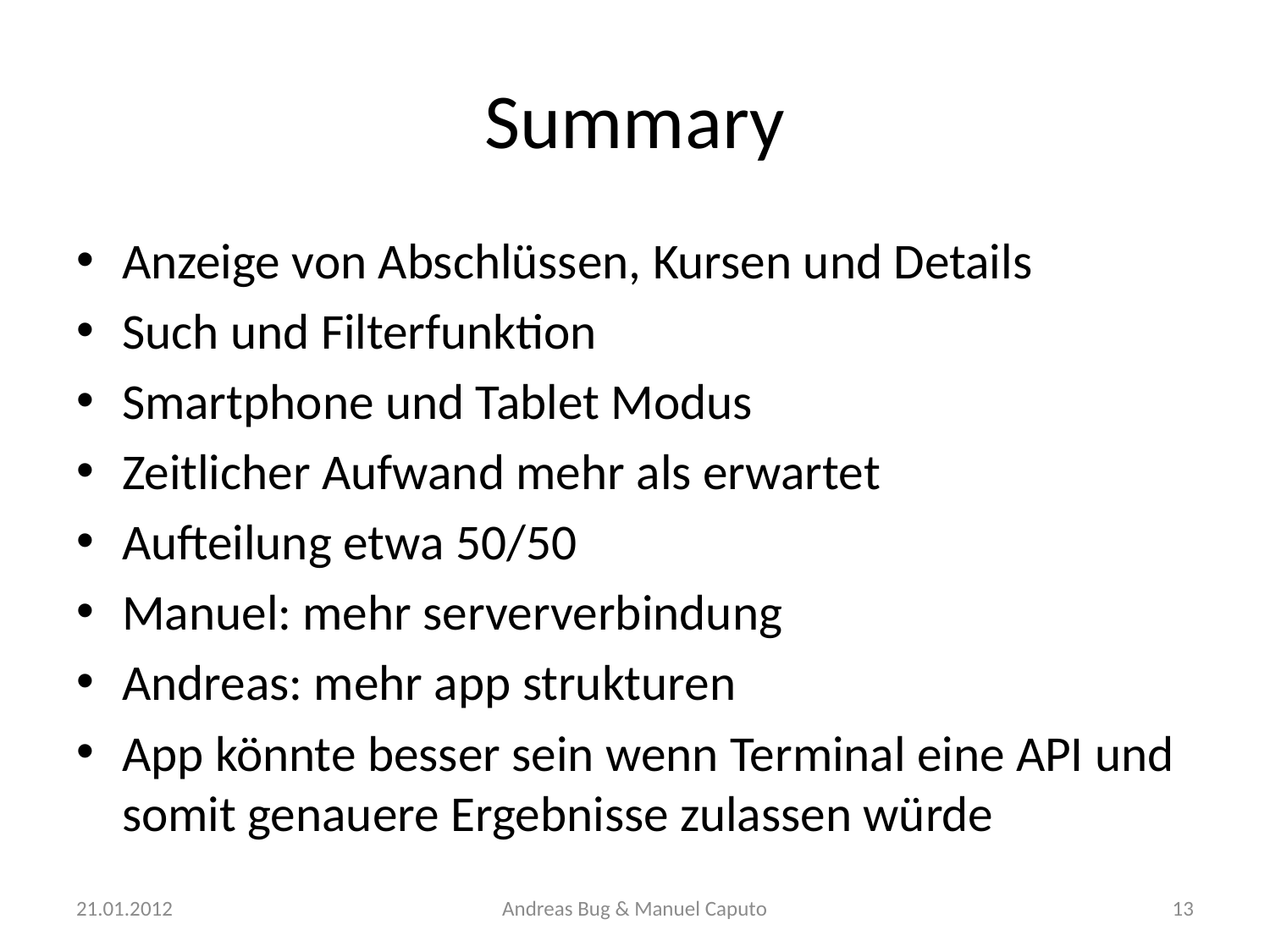

# Summary
Anzeige von Abschlüssen, Kursen und Details
Such und Filterfunktion
Smartphone und Tablet Modus
Zeitlicher Aufwand mehr als erwartet
Aufteilung etwa 50/50
Manuel: mehr serververbindung
Andreas: mehr app strukturen
App könnte besser sein wenn Terminal eine API und somit genauere Ergebnisse zulassen würde
21.01.2012
Andreas Bug & Manuel Caputo
13